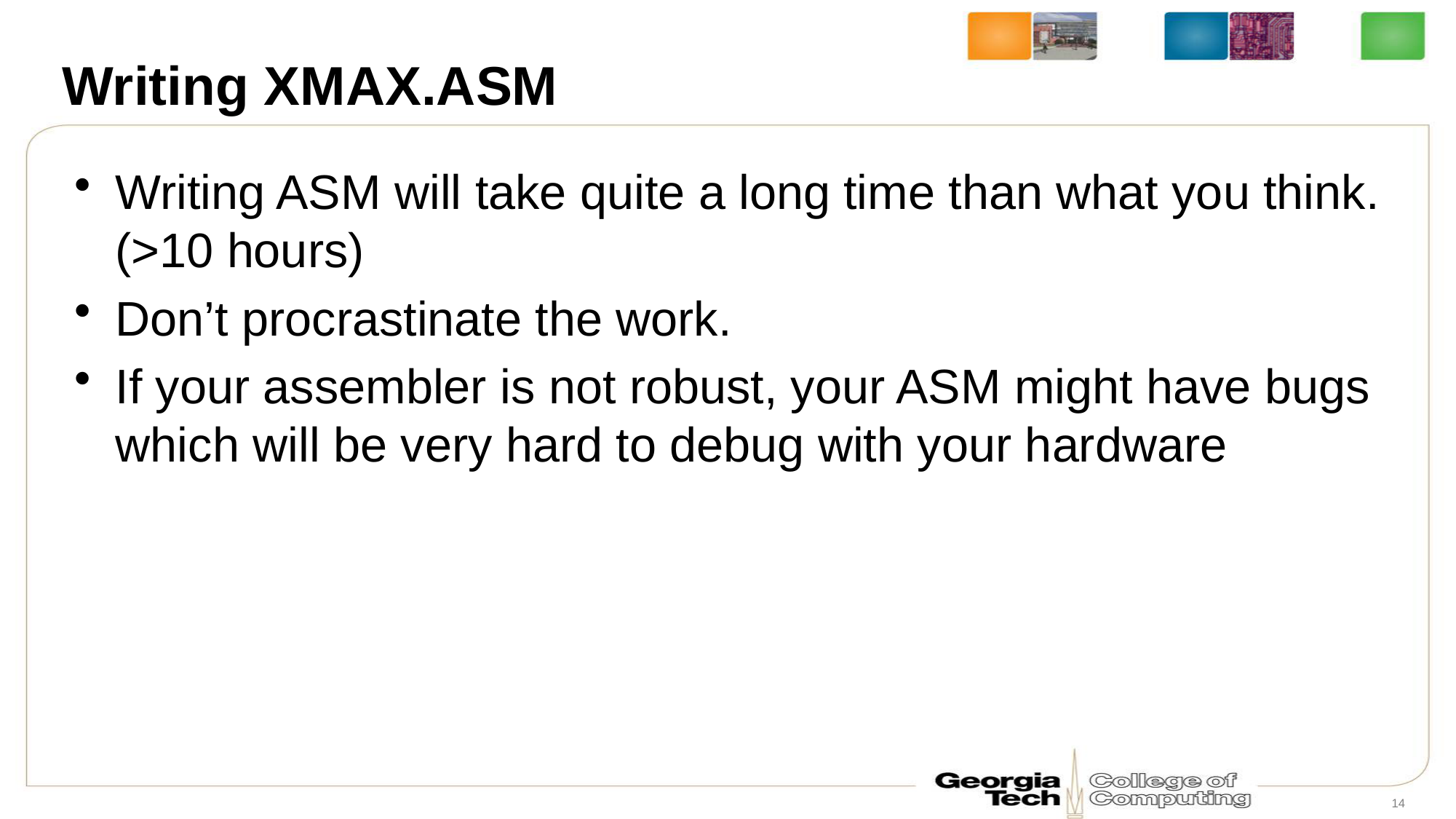

# Writing XMAX.ASM
Writing ASM will take quite a long time than what you think. (>10 hours)
Don’t procrastinate the work.
If your assembler is not robust, your ASM might have bugs which will be very hard to debug with your hardware
14